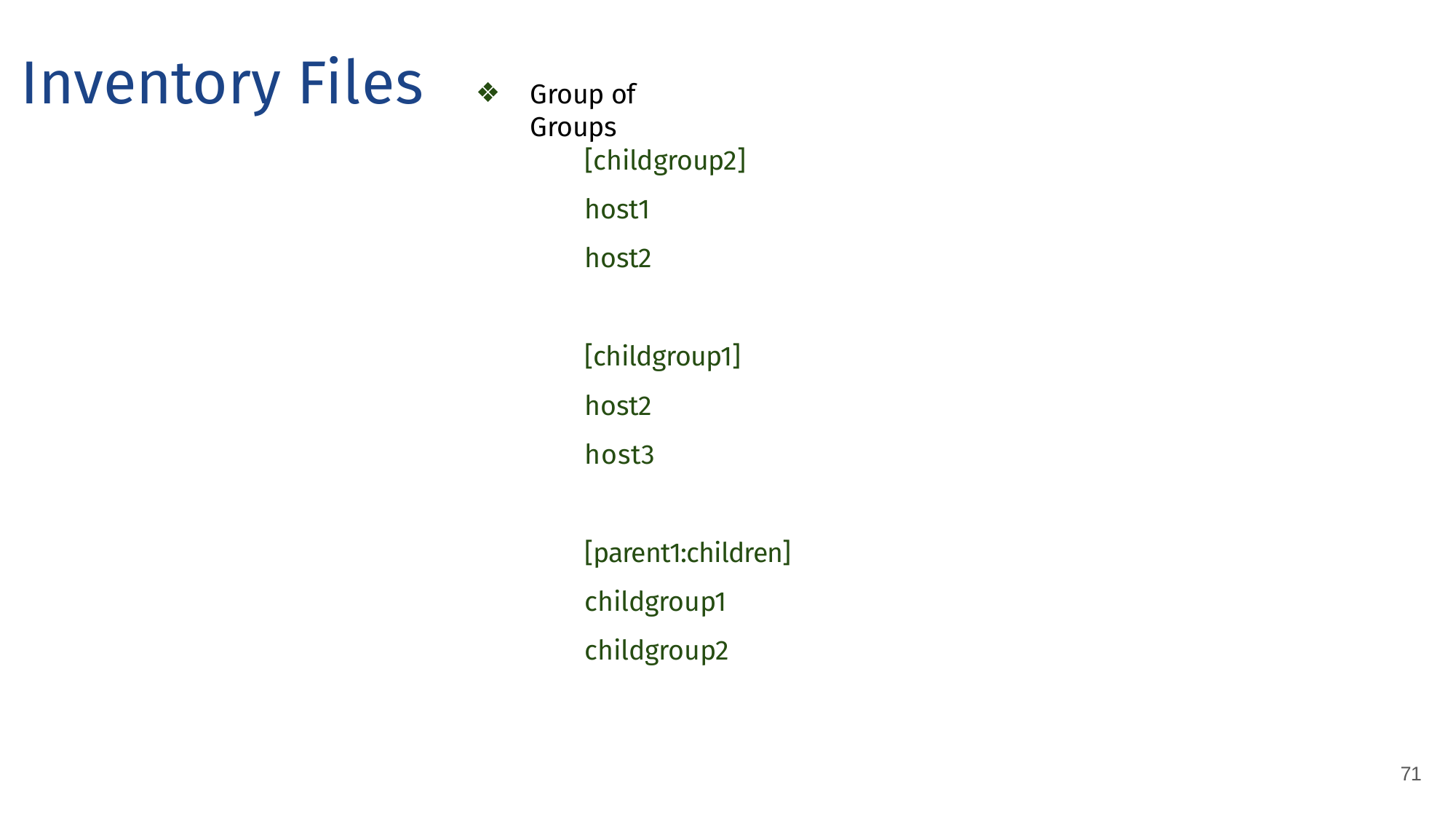

# Inventory Files
Group of Groups
[childgroup2] host1
host2

[childgroup1] host2
host3

[parent1:children] childgroup1 childgroup2
71